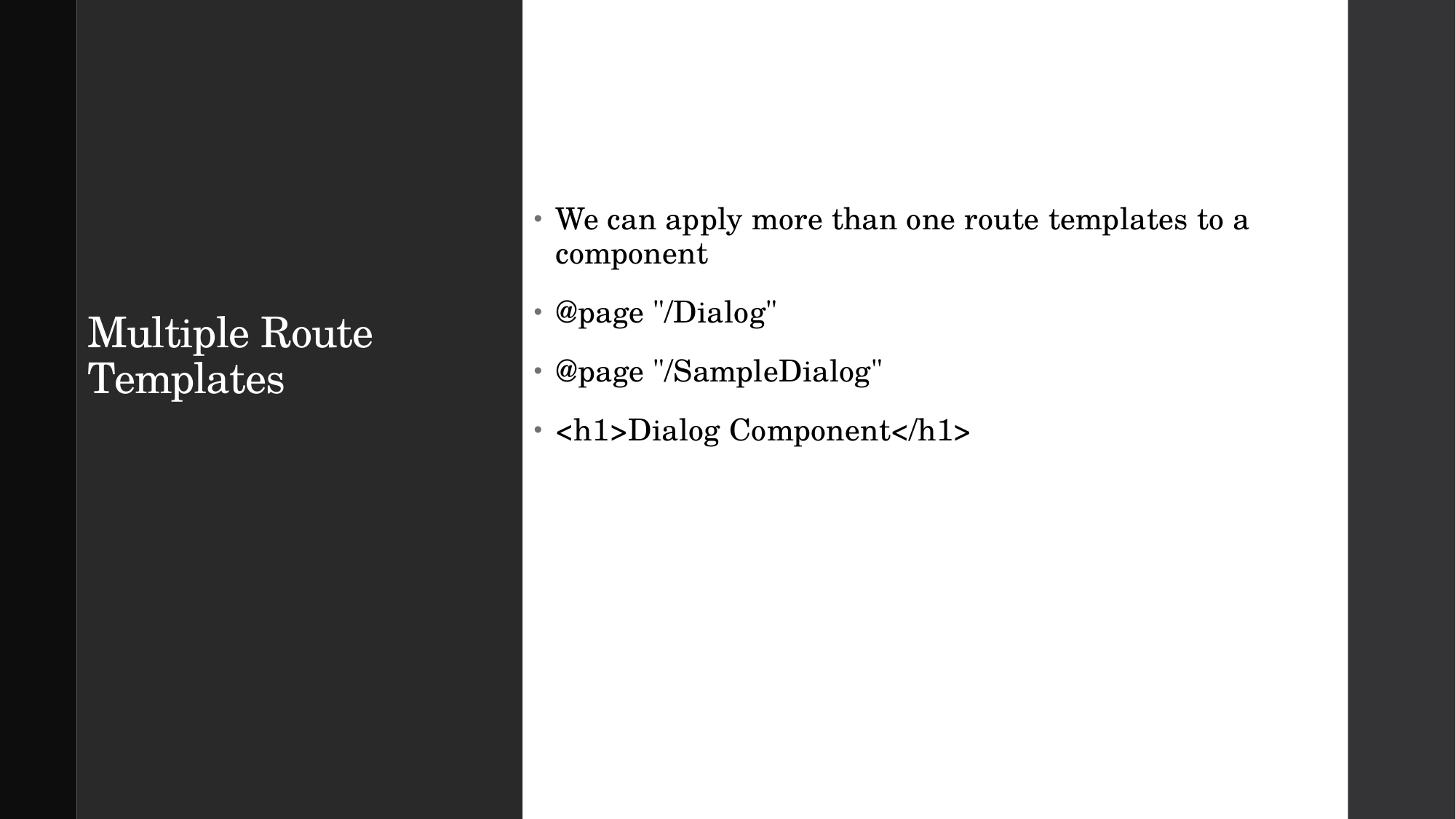

# Multiple Route Templates

We can apply more than one route templates to a component
@page "/Dialog"
@page "/SampleDialog"
<h1>Dialog Component</h1>